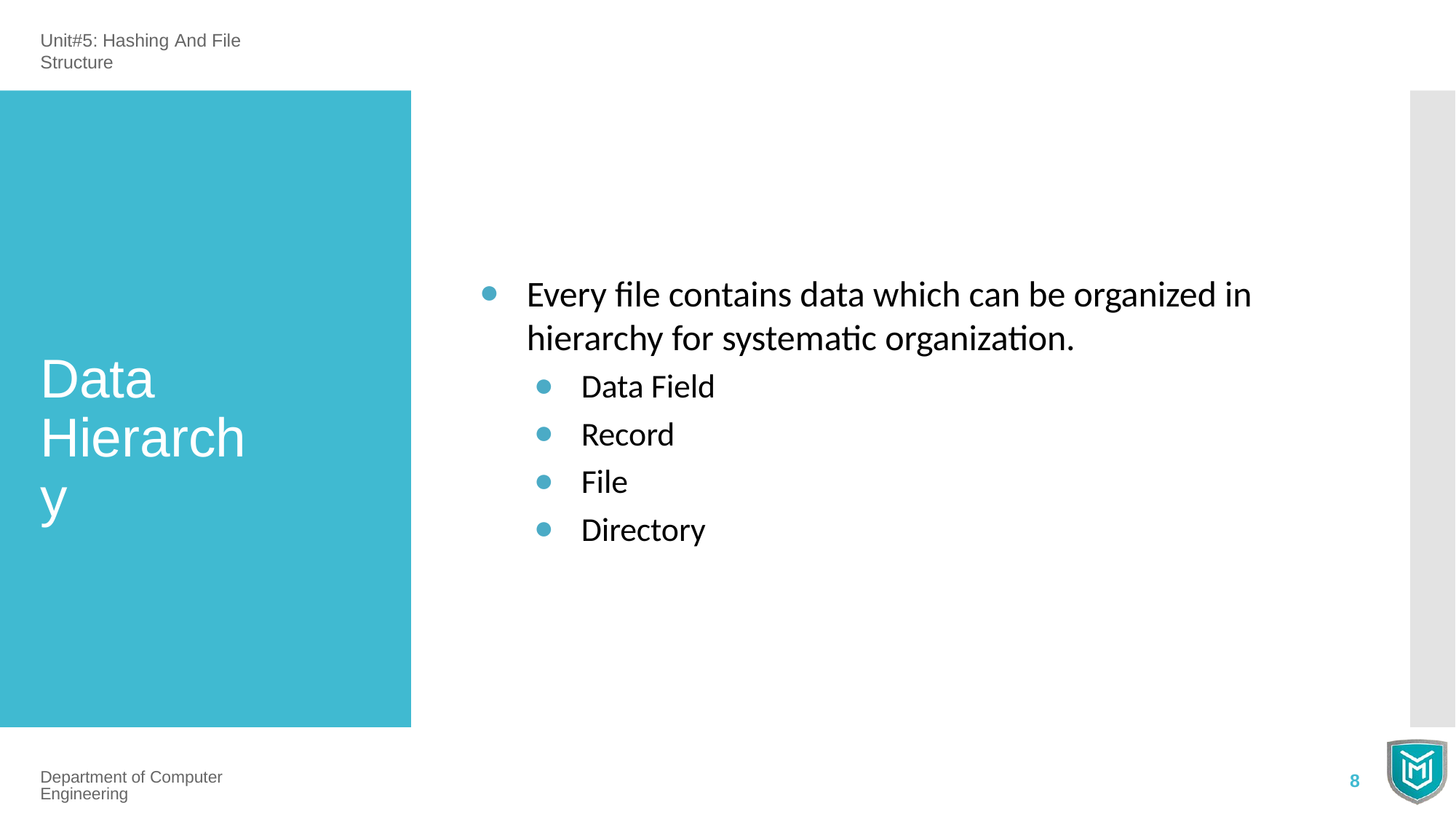

Unit#5: Hashing And File Structure
Every file contains data which can be organized in  hierarchy for systematic organization.
Data  Hierarchy
Data Field
Record
File
Directory
Department of Computer Engineering
8